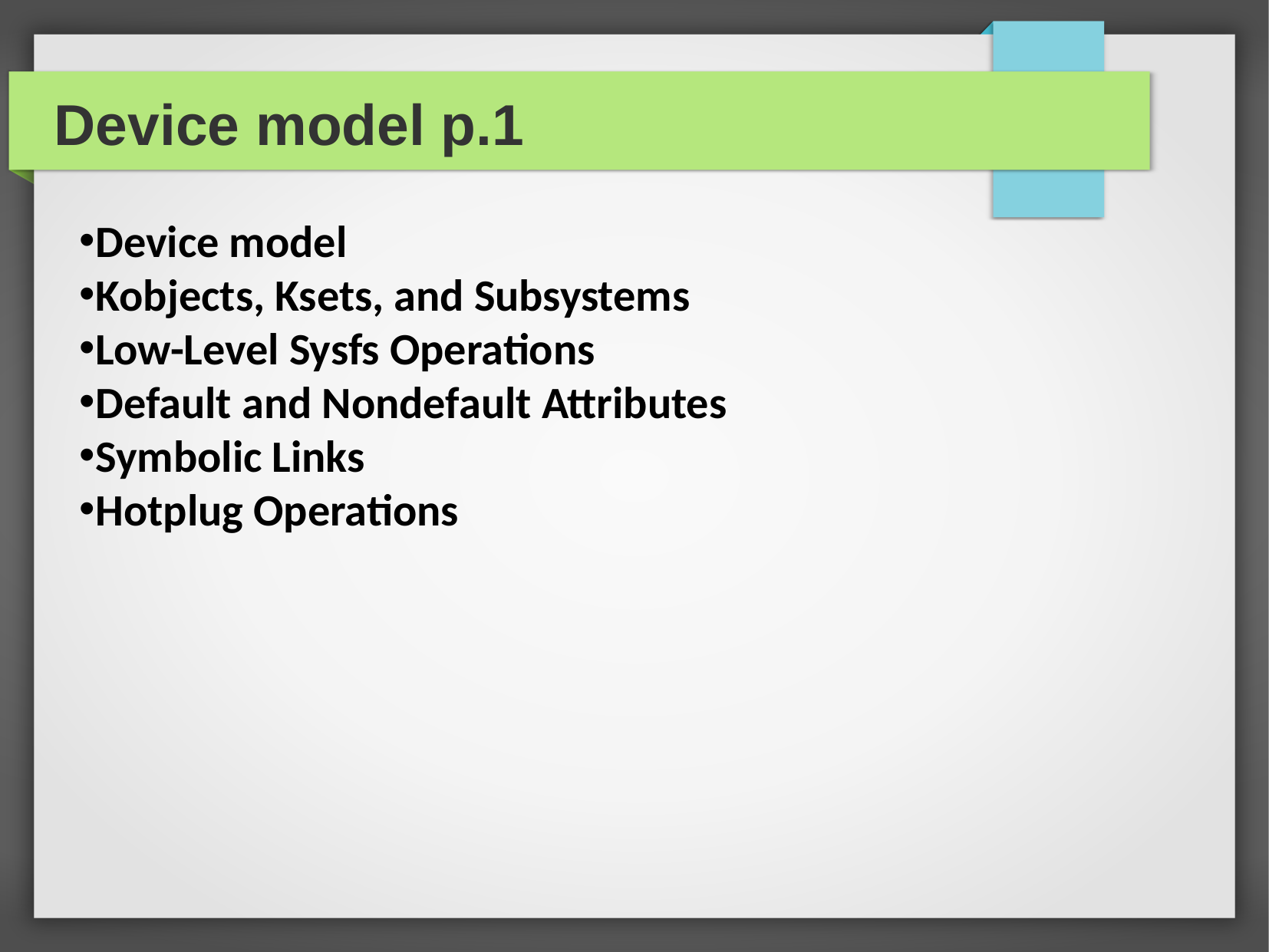

Device model p.1
Device model
Kobjects, Ksets, and Subsystems
Low-Level Sysfs Operations
Default and Nondefault Attributes
Symbolic Links
Hotplug Operations